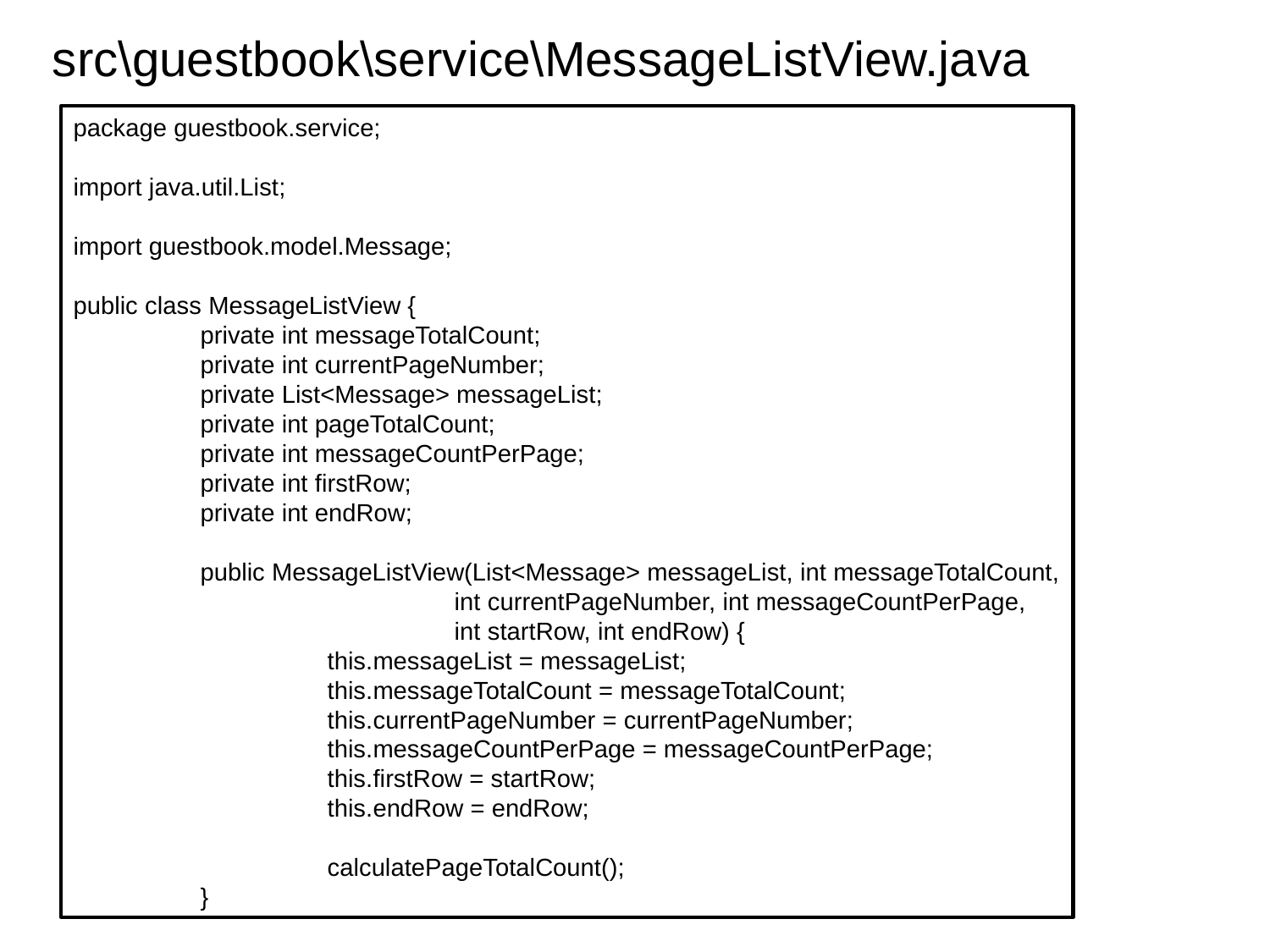

# src\guestbook\service\MessageListView.java
package guestbook.service;

import java.util.List;

import guestbook.model.Message;

public class MessageListView {
	private int messageTotalCount;
	private int currentPageNumber;
	private List<Message> messageList;
	private int pageTotalCount;
	private int messageCountPerPage;
	private int firstRow;
	private int endRow;

	public MessageListView(List<Message> messageList, int messageTotalCount,
			int currentPageNumber, int messageCountPerPage,
			int startRow, int endRow) {
		this.messageList = messageList;
		this.messageTotalCount = messageTotalCount;
		this.currentPageNumber = currentPageNumber;
		this.messageCountPerPage = messageCountPerPage;
		this.firstRow = startRow;
		this.endRow = endRow;

		calculatePageTotalCount();
	}